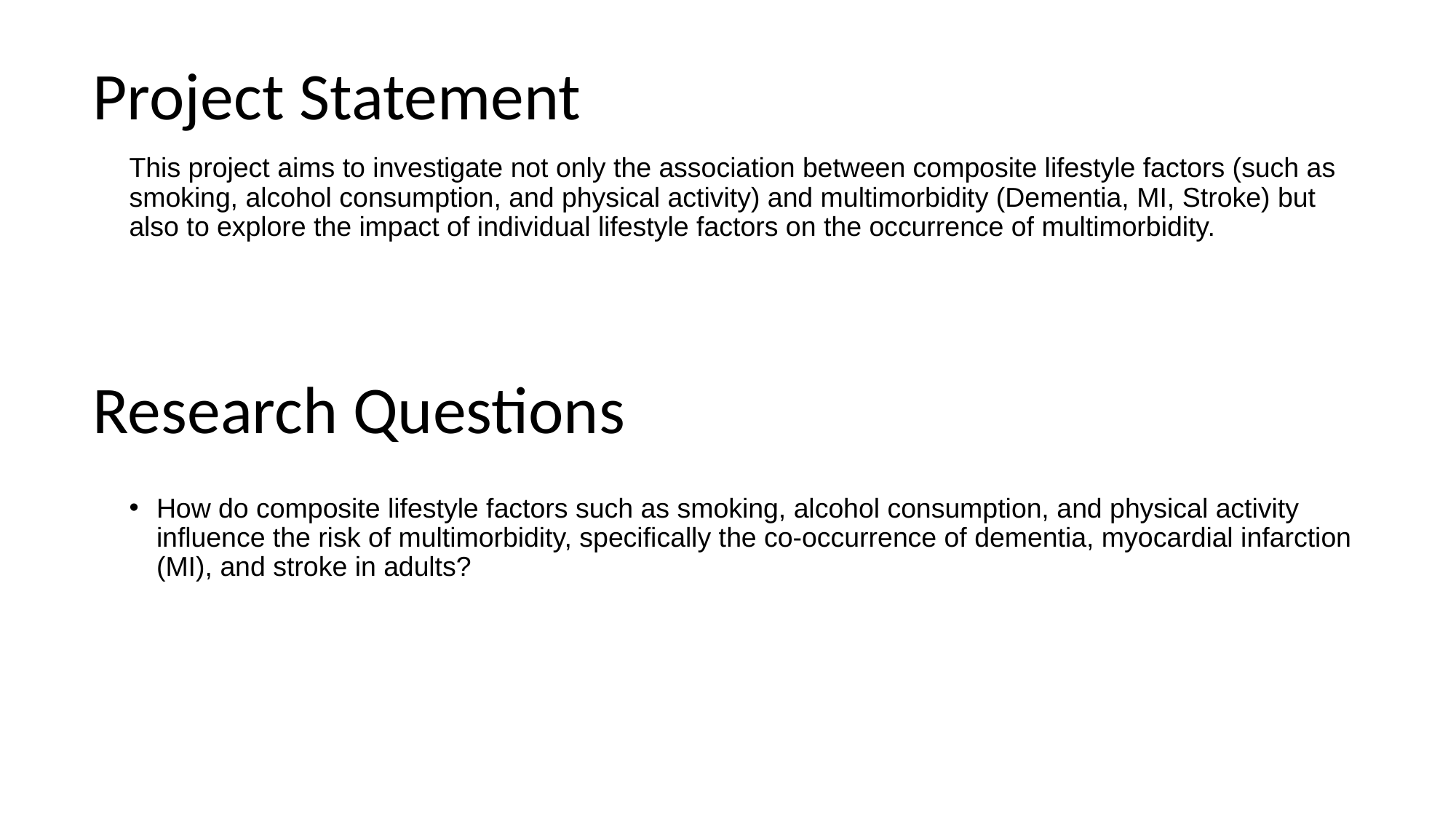

# Project Statement
This project aims to investigate not only the association between composite lifestyle factors (such as smoking, alcohol consumption, and physical activity) and multimorbidity (Dementia, MI, Stroke) but also to explore the impact of individual lifestyle factors on the occurrence of multimorbidity.

Research Questions
How do composite lifestyle factors such as smoking, alcohol consumption, and physical activity influence the risk of multimorbidity, specifically the co-occurrence of dementia, myocardial infarction (MI), and stroke in adults?